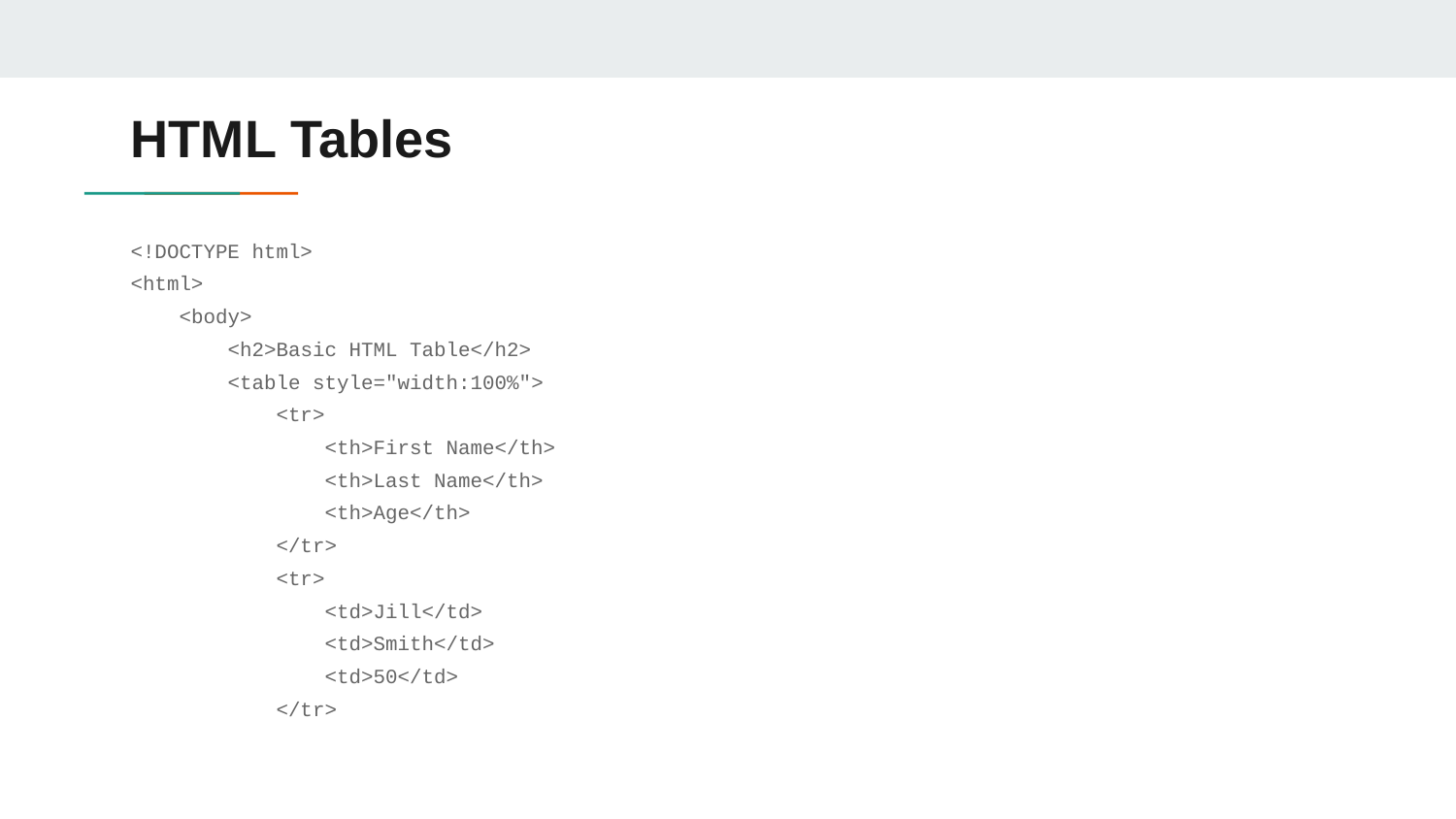

# HTML Tables
<!DOCTYPE html>
<html>
    <body>
        <h2>Basic HTML Table</h2>
        <table style="width:100%">
            <tr>
                <th>First Name</th>
                <th>Last Name</th>
                <th>Age</th>
            </tr>
            <tr>
                <td>Jill</td>
                <td>Smith</td>
                <td>50</td>
            </tr>